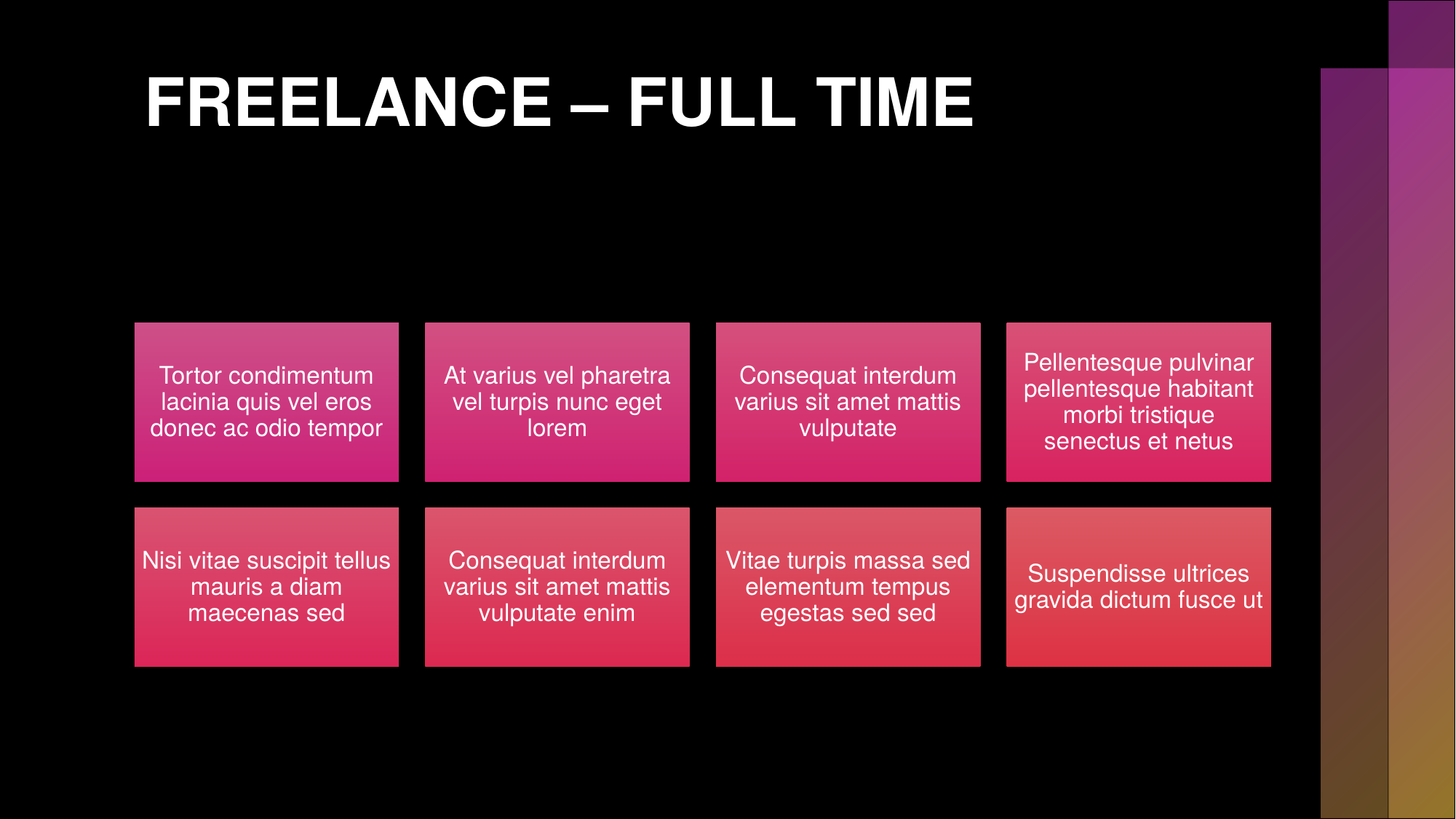

# FREELANCE – FULL TIME

Tortor condimentum lacinia quis vel eros donec ac odio tempor
At varius vel pharetra vel turpis nunc eget lorem
Consequat interdum varius sit amet mattis vulputate
Pellentesque pulvinar pellentesque habitant morbi tristique senectus et netus
Nisi vitae suscipit tellus mauris a diam maecenas sed
Consequat interdum varius sit amet mattis vulputate enim
Vitae turpis massa sed elementum tempus egestas sed sed
Suspendisse ultrices gravida dictum fusce ut